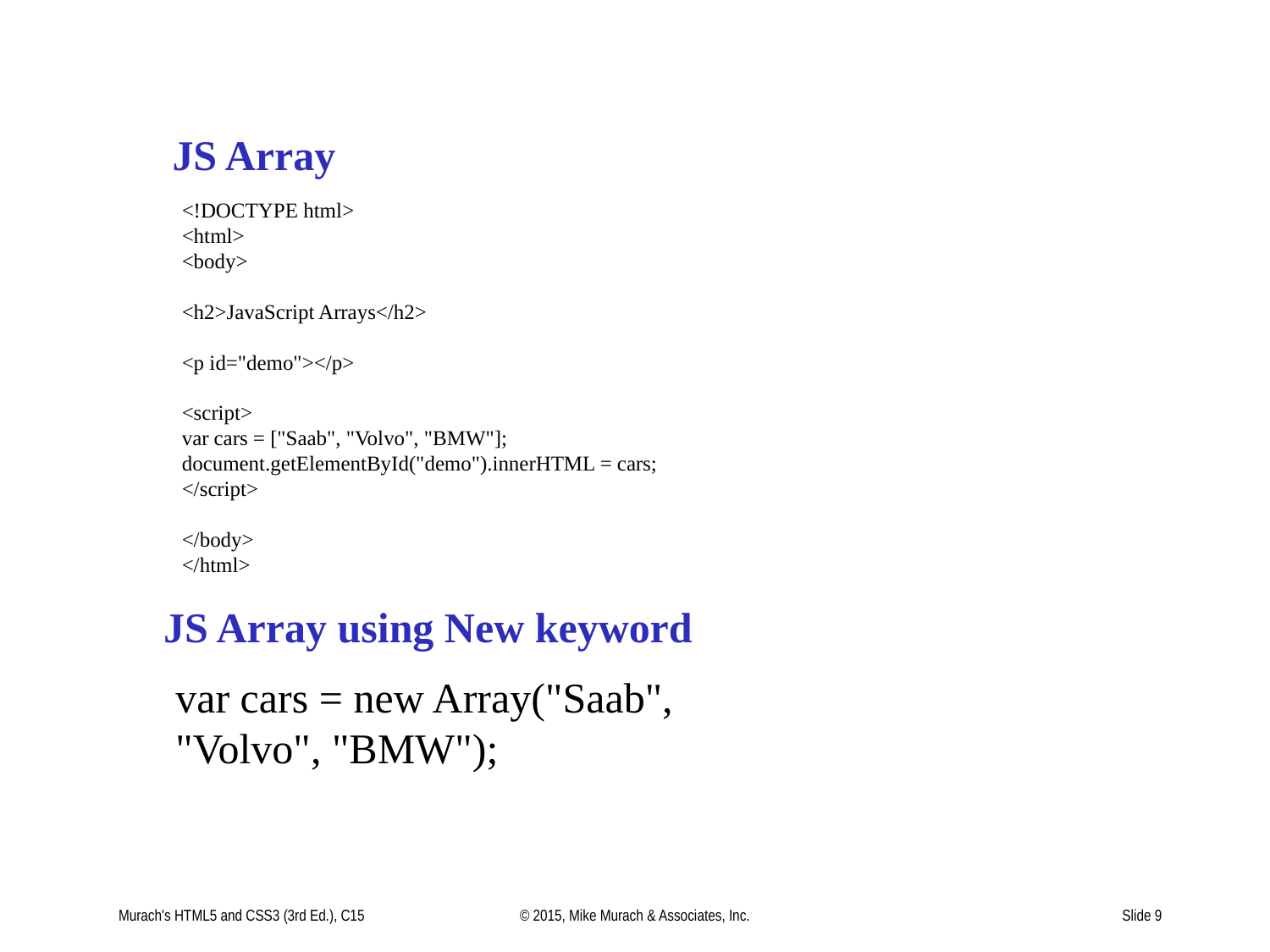

JS Array
<!DOCTYPE html>
<html>
<body>

<h2>JavaScript Arrays</h2>

<p id="demo"></p>

<script>
var cars = ["Saab", "Volvo", "BMW"];
document.getElementById("demo").innerHTML = cars;
</script>

</body>
</html>
JS Array using New keyword
var cars = new Array("Saab", "Volvo", "BMW");
Murach's HTML5 and CSS3 (3rd Ed.), C15
© 2015, Mike Murach & Associates, Inc.

Slide 9